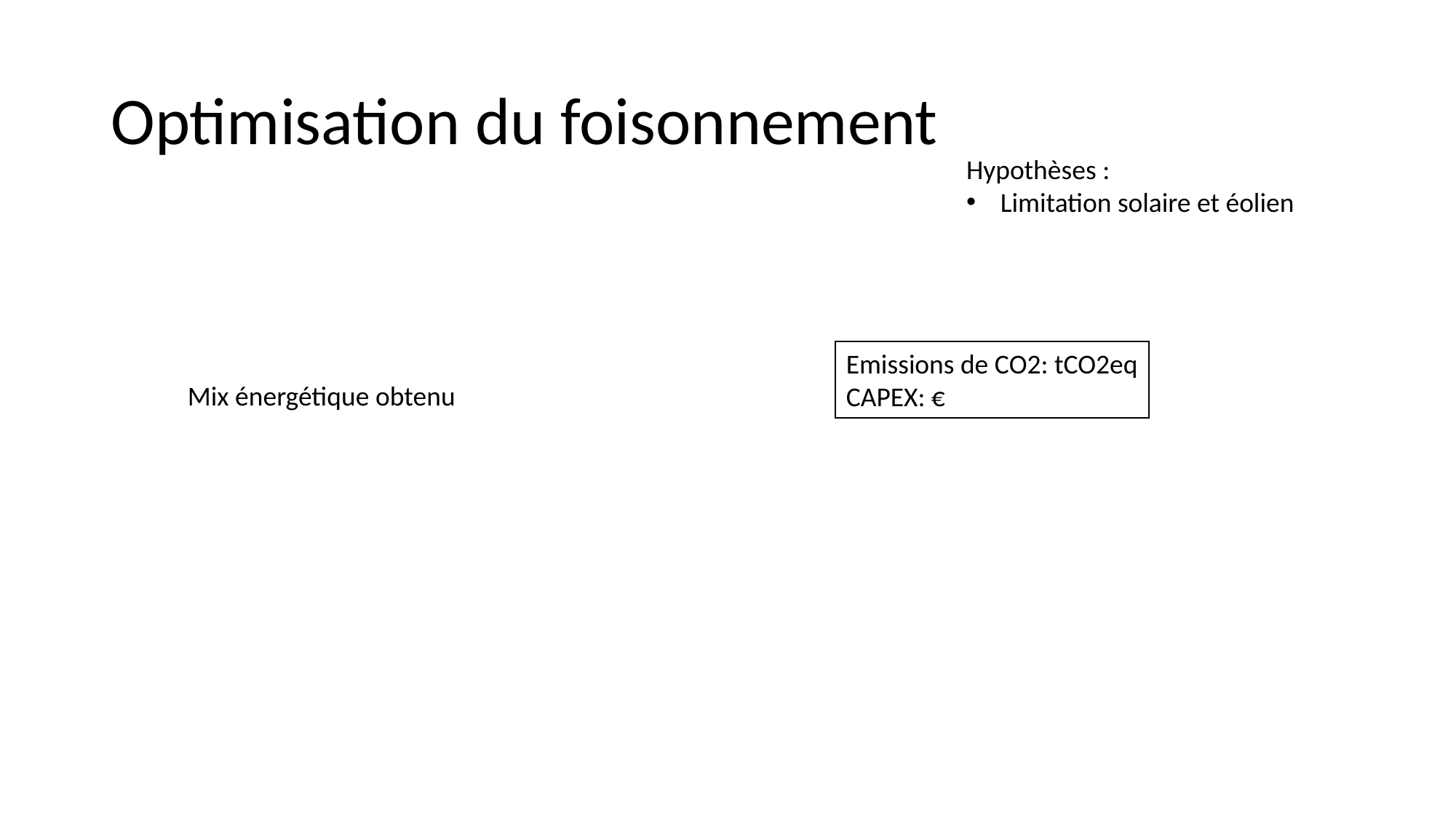

# Optimisation du foisonnement
Hypothèses :
Limitation solaire et éolien

Emissions de CO2: tCO2eq
CAPEX: €
Mix énergétique obtenu